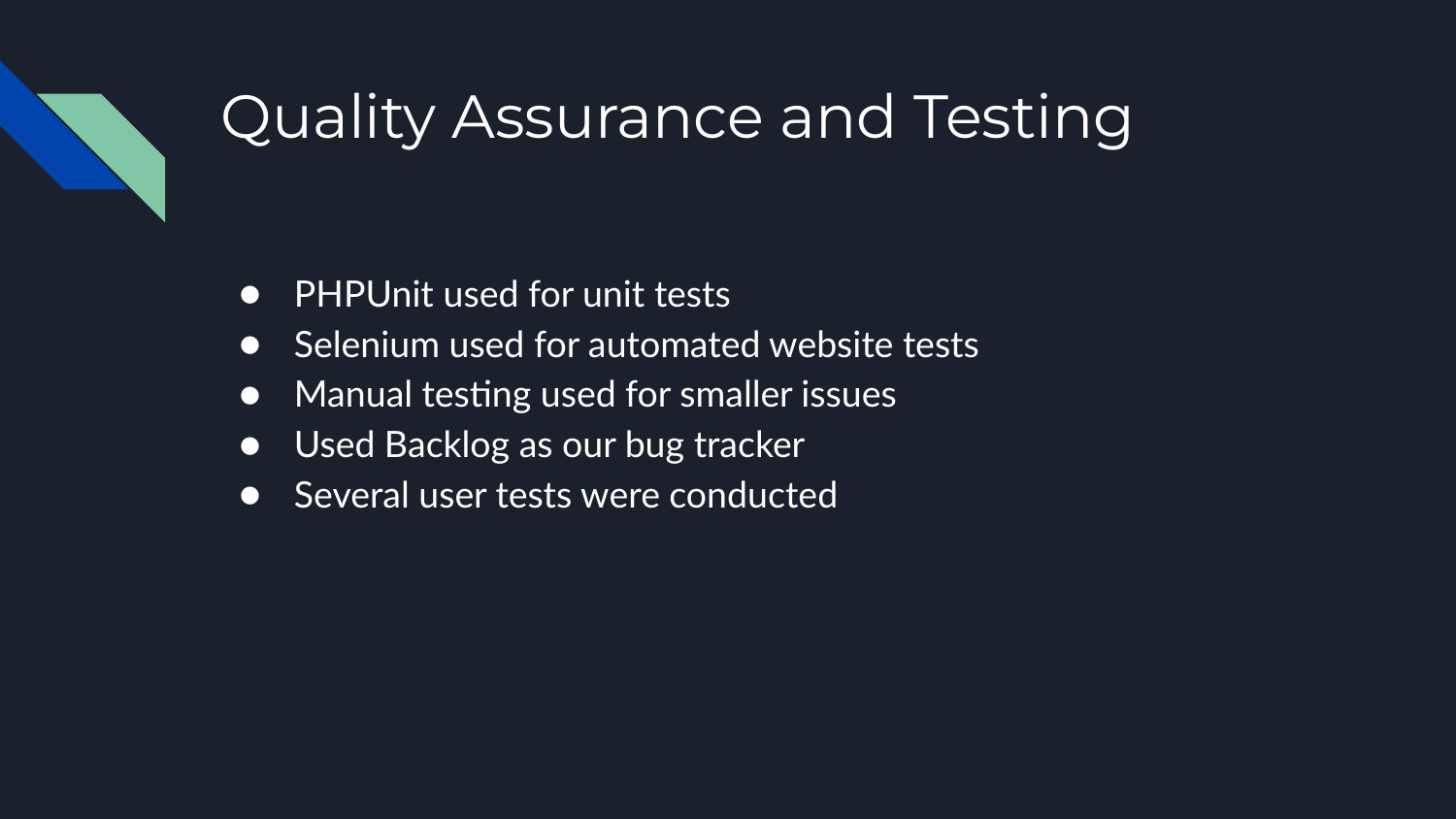

# Quality Assurance and Testing
PHPUnit used for unit tests
Selenium used for automated website tests
Manual testing used for smaller issues
Used Backlog as our bug tracker
Several user tests were conducted